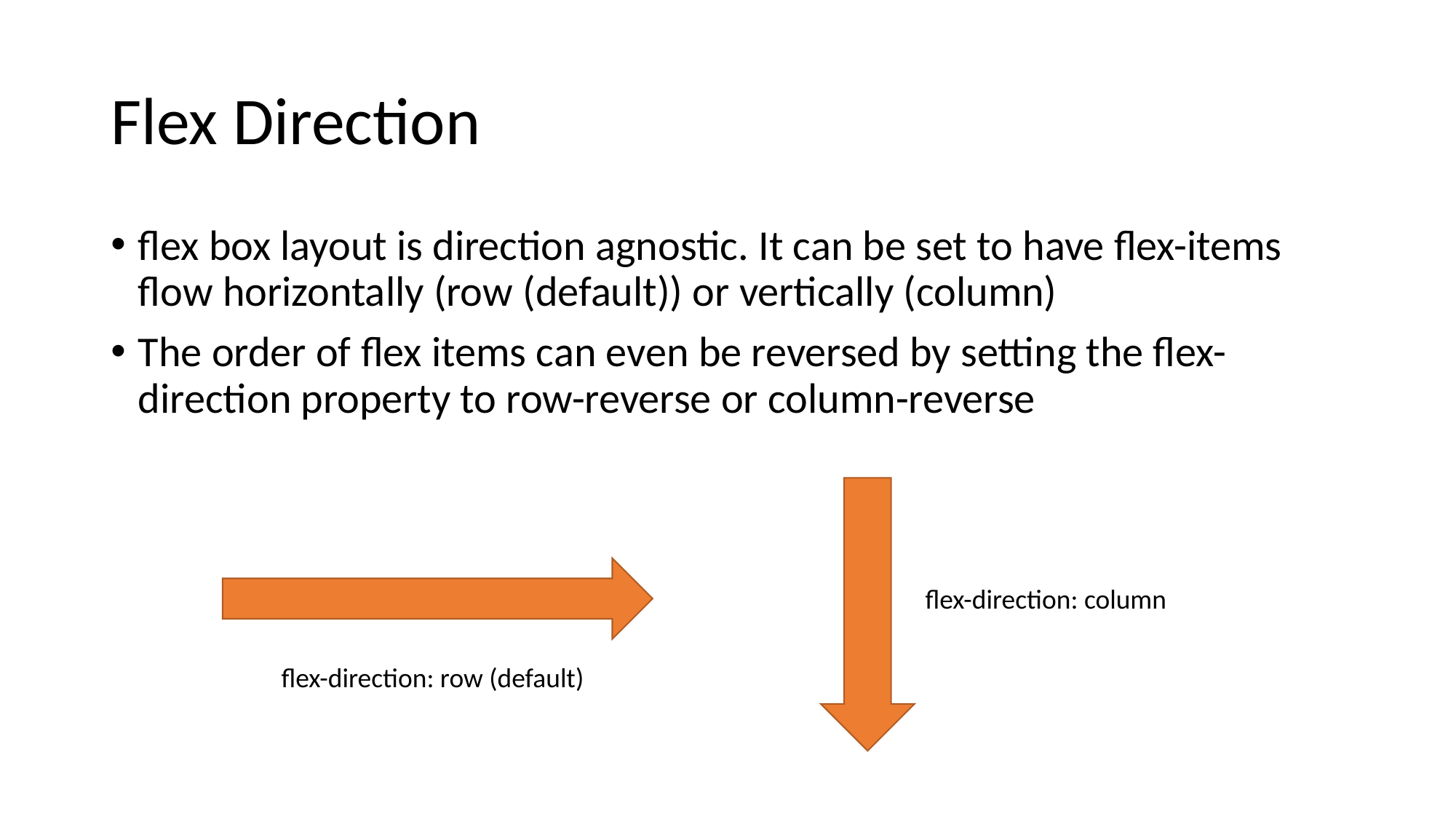

# Flex Direction
flex box layout is direction agnostic. It can be set to have flex-items flow horizontally (row (default)) or vertically (column)
The order of flex items can even be reversed by setting the flex-direction property to row-reverse or column-reverse

flex-direction: column
flex-direction: row (default)